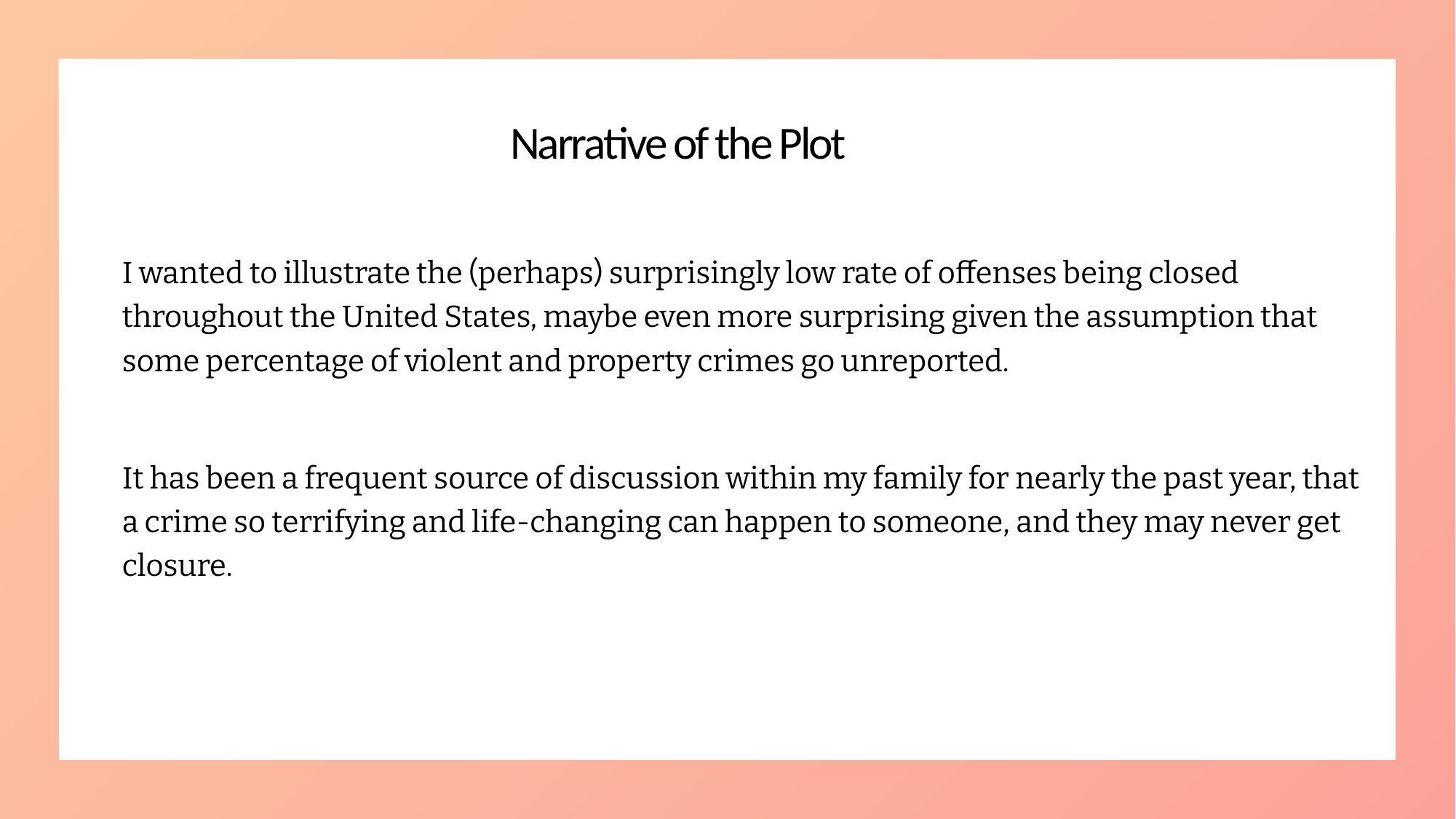

# Narrative of the Plot
I wanted to illustrate the (perhaps) surprisingly low rate of offenses being closed throughout the United States, maybe even more surprising given the assumption that some percentage of violent and property crimes go unreported.

It has been a frequent source of discussion within my family for nearly the past year, that a crime so terrifying and life-changing can happen to someone, and they may never get closure.